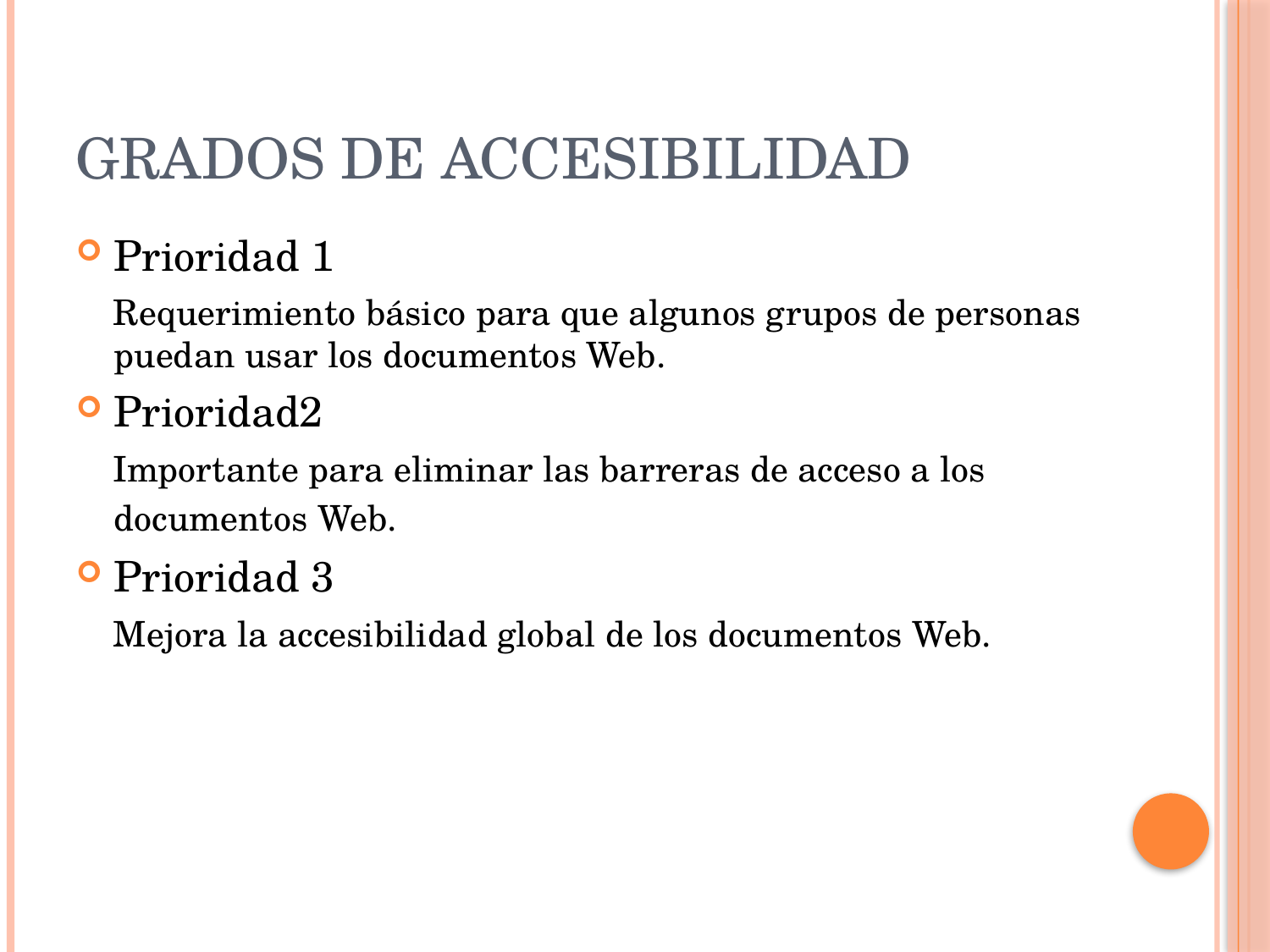

# grados de accesibilidad
Prioridad 1
Requerimiento básico para que algunos grupos de personas puedan usar los documentos Web.
Prioridad2
Importante para eliminar las barreras de acceso a los documentos Web.
Prioridad 3
Mejora la accesibilidad global de los documentos Web.